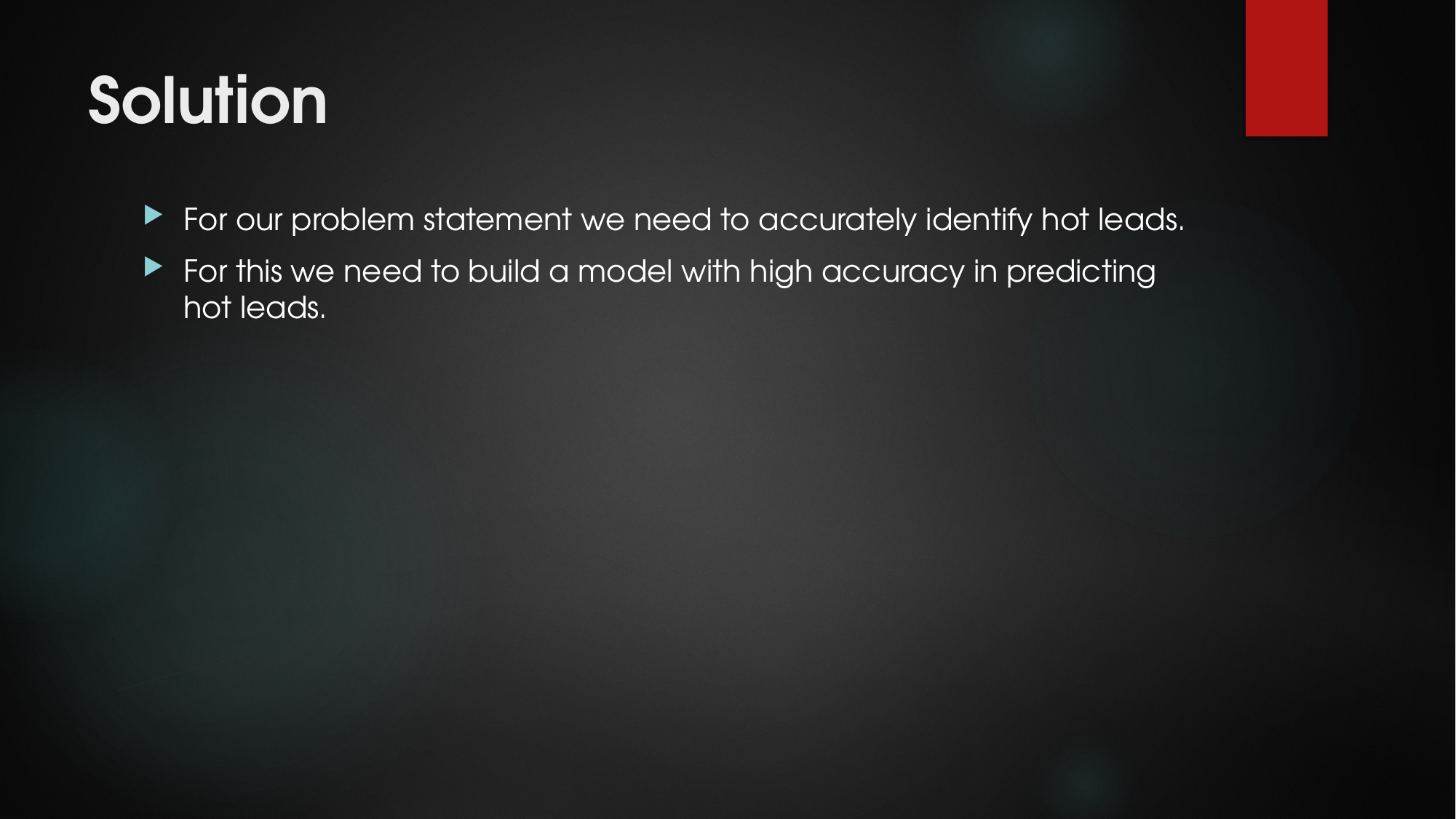

# Solution
For our problem statement we need to accurately identify hot leads.
For this we need to build a model with high accuracy in predicting hot leads.